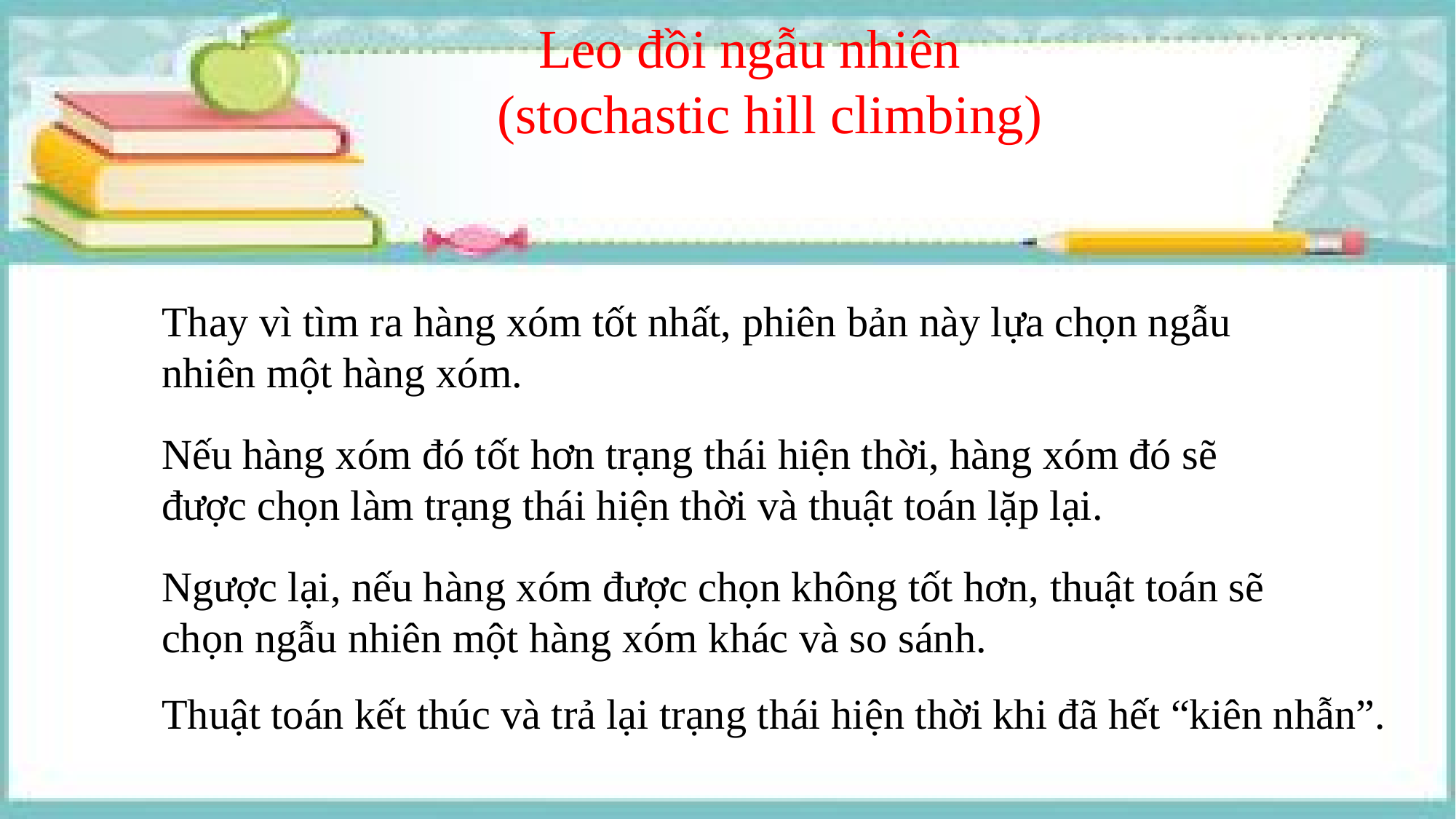

Leo đồi ngẫu nhiên
(stochastic hill climbing)
Thay vì tìm ra hàng xóm tốt nhất, phiên bản này lựa chọn ngẫu nhiên một hàng xóm.
Nếu hàng xóm đó tốt hơn trạng thái hiện thời, hàng xóm đó sẽ được chọn làm trạng thái hiện thời và thuật toán lặp lại.
Ngược lại, nếu hàng xóm được chọn không tốt hơn, thuật toán sẽ chọn ngẫu nhiên một hàng xóm khác và so sánh.
Thuật toán kết thúc và trả lại trạng thái hiện thời khi đã hết “kiên nhẫn”.